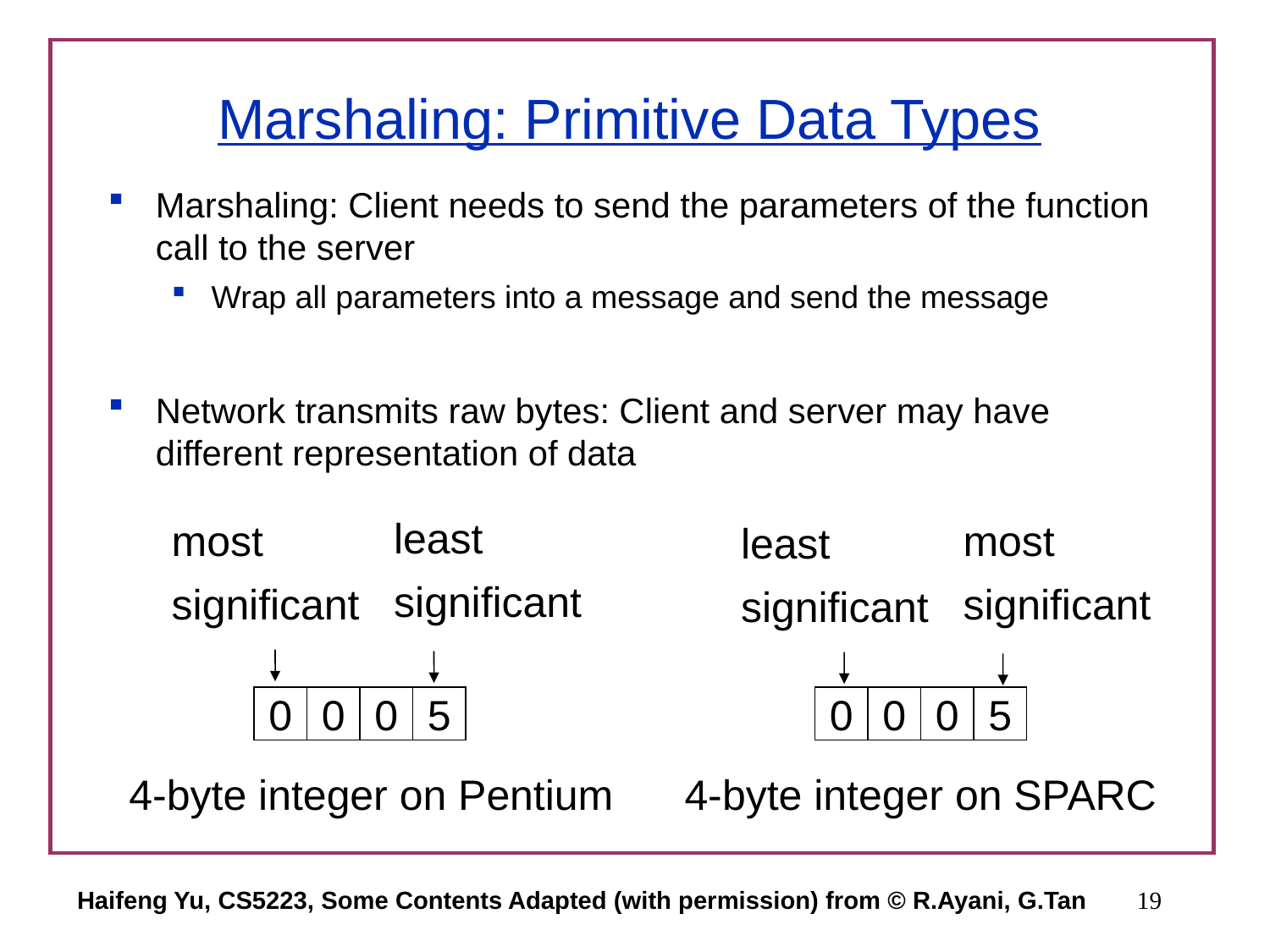

# Marshaling: Primitive Data Types
Marshaling: Client needs to send the parameters of the function call to the server
Wrap all parameters into a message and send the message

Network transmits raw bytes: Client and server may have different representation of data
least
significant
most
significant
most
significant
least
significant

0
0
0
5
0
0
0
5
4-byte integer on Pentium
4-byte integer on SPARC
Haifeng Yu, CS5223, Some Contents Adapted (with permission) from © R.Ayani, G.Tan
19